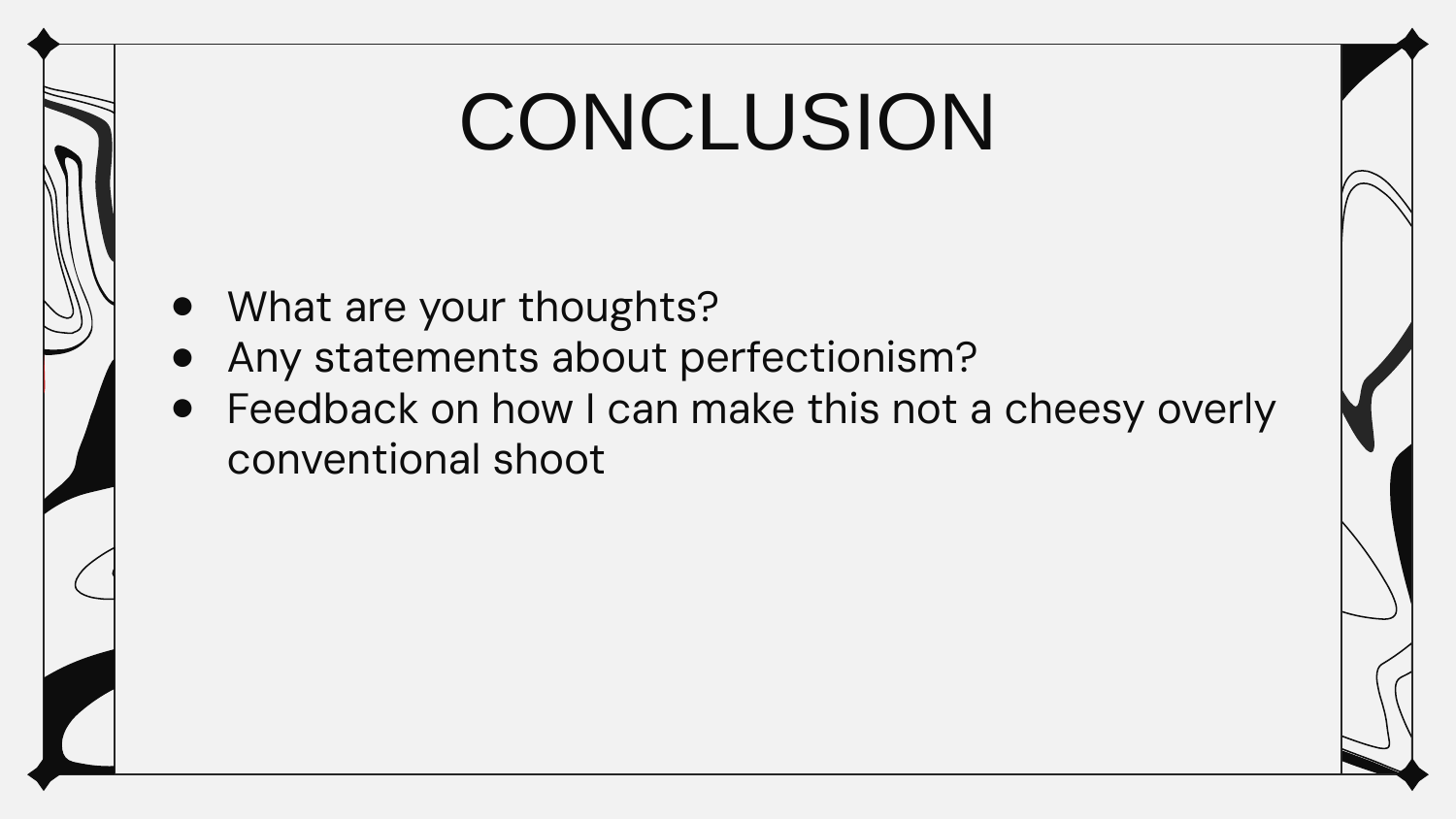

# CONCLUSION
What are your thoughts?
Any statements about perfectionism?
Feedback on how I can make this not a cheesy overly conventional shoot